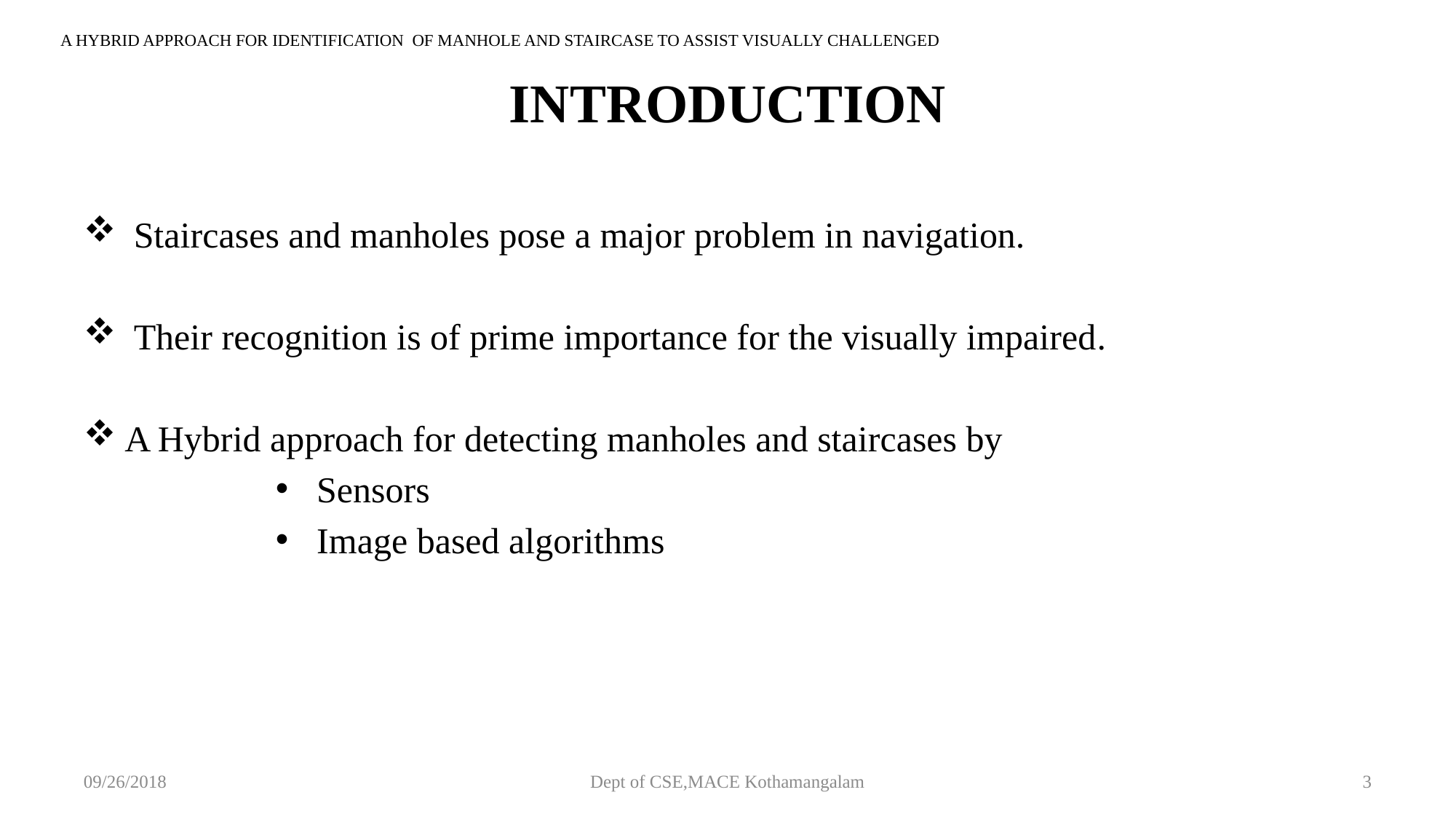

A HYBRID APPROACH FOR IDENTIFICATION  OF MANHOLE AND STAIRCASE TO ASSIST VISUALLY CHALLENGED

# INTRODUCTION
 Staircases and manholes pose a major problem in navigation.

 Their recognition is of prime importance for the visually impaired.

A Hybrid approach for detecting manholes and staircases by
Sensors
Image based algorithms
09/26/2018
Dept of CSE,MACE Kothamangalam
3